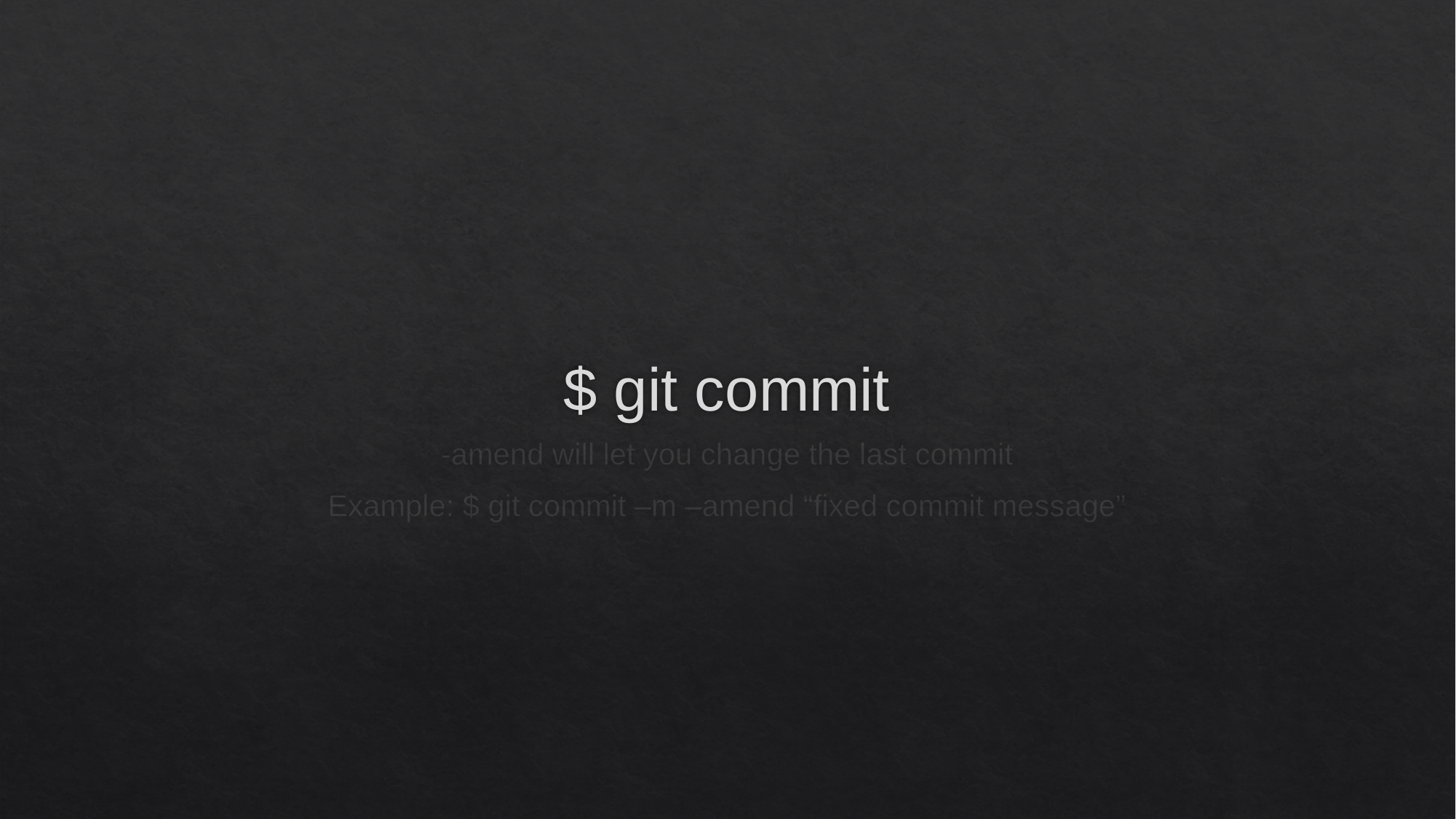

# $ git commit
-amend will let you change the last commit
Example: $ git commit –m –amend “fixed commit message”